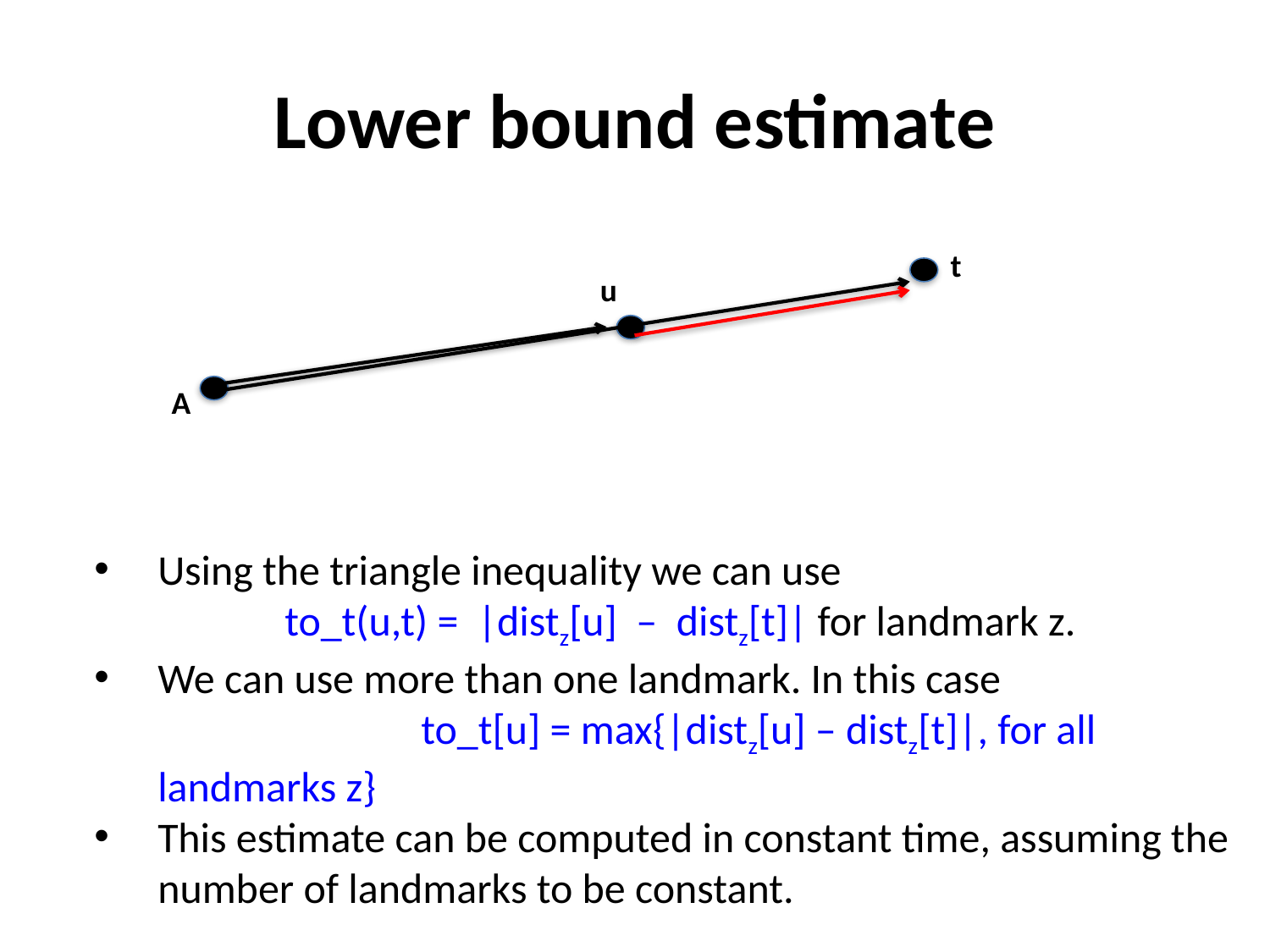

# Lower bound estimate
t

u

A

Using the triangle inequality we can use                                       	to_t(u,t) =  |distz[u]  –  distz[t]| for landmark z.
We can use more than one landmark. In this case 				 to_t[u] = max{|distz[u] – distz[t]|, for all landmarks z}
This estimate can be computed in constant time, assuming the number of landmarks to be constant.